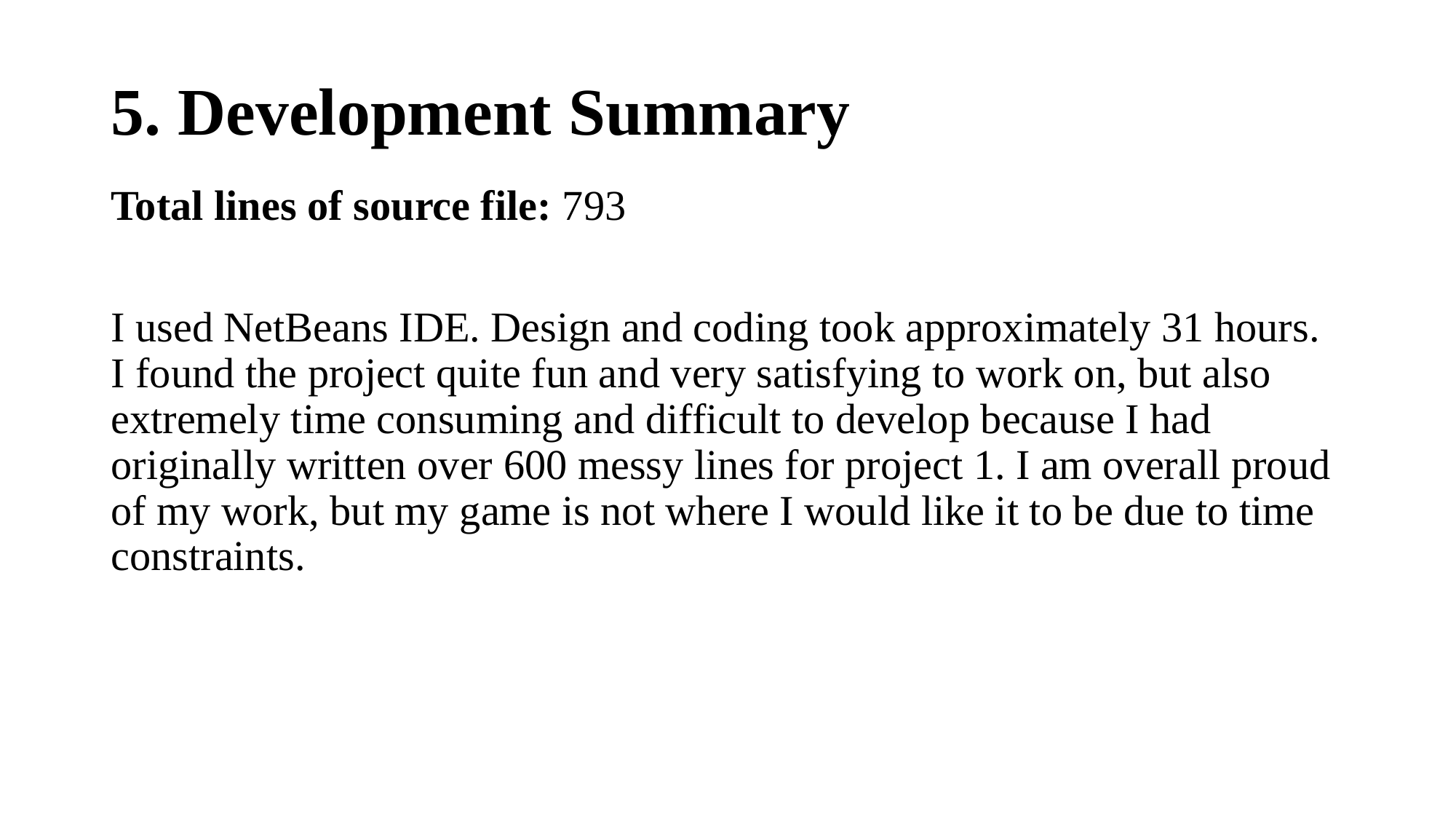

# 5. Development Summary
Total lines of source file: 793

I used NetBeans IDE. Design and coding took approximately 31 hours. I found the project quite fun and very satisfying to work on, but also extremely time consuming and difficult to develop because I had originally written over 600 messy lines for project 1. I am overall proud of my work, but my game is not where I would like it to be due to time constraints.